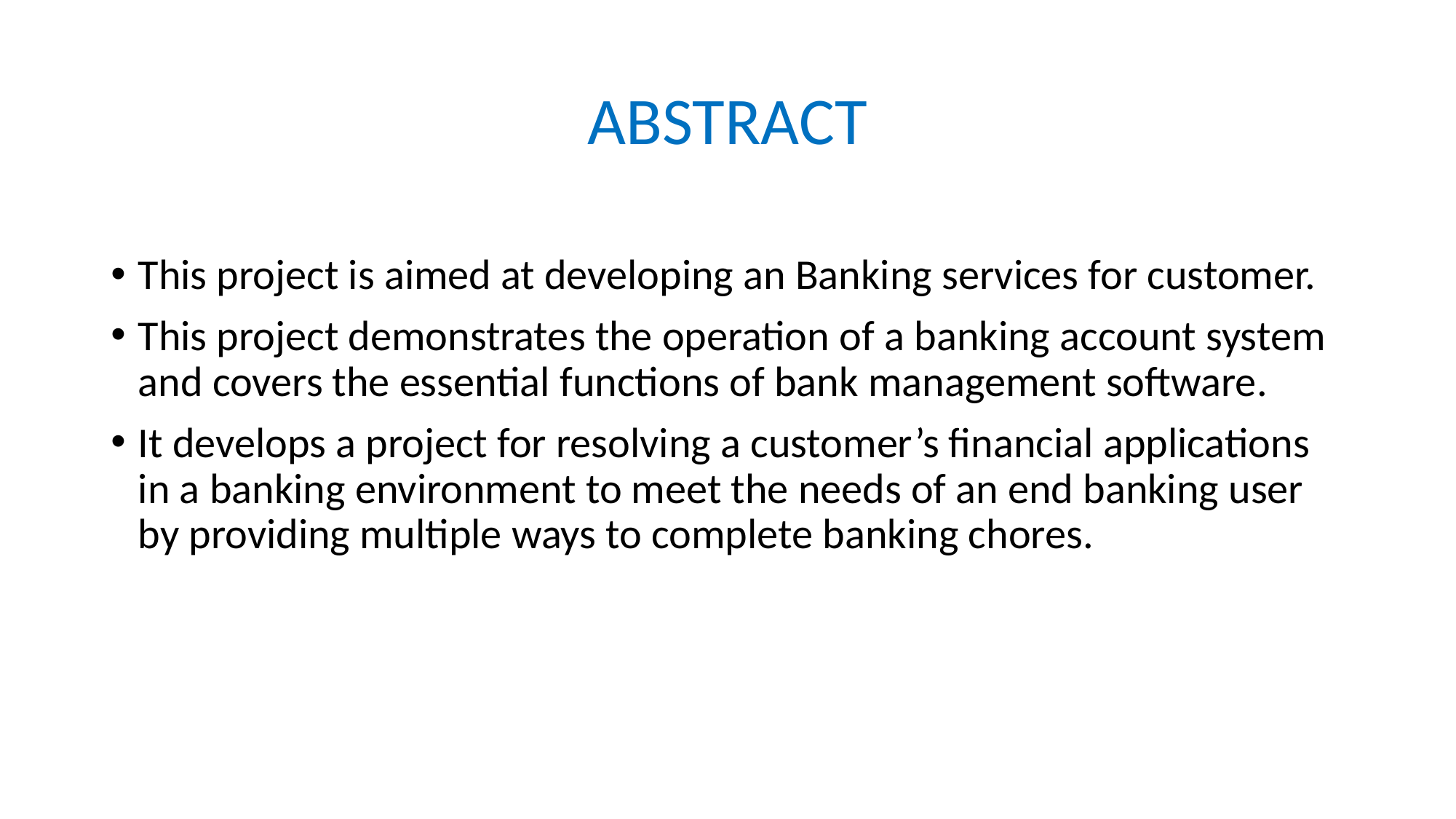

# ABSTRACT
This project is aimed at developing an Banking services for customer.
This project demonstrates the operation of a banking account system and covers the essential functions of bank management software.
It develops a project for resolving a customer’s financial applications in a banking environment to meet the needs of an end banking user by providing multiple ways to complete banking chores.